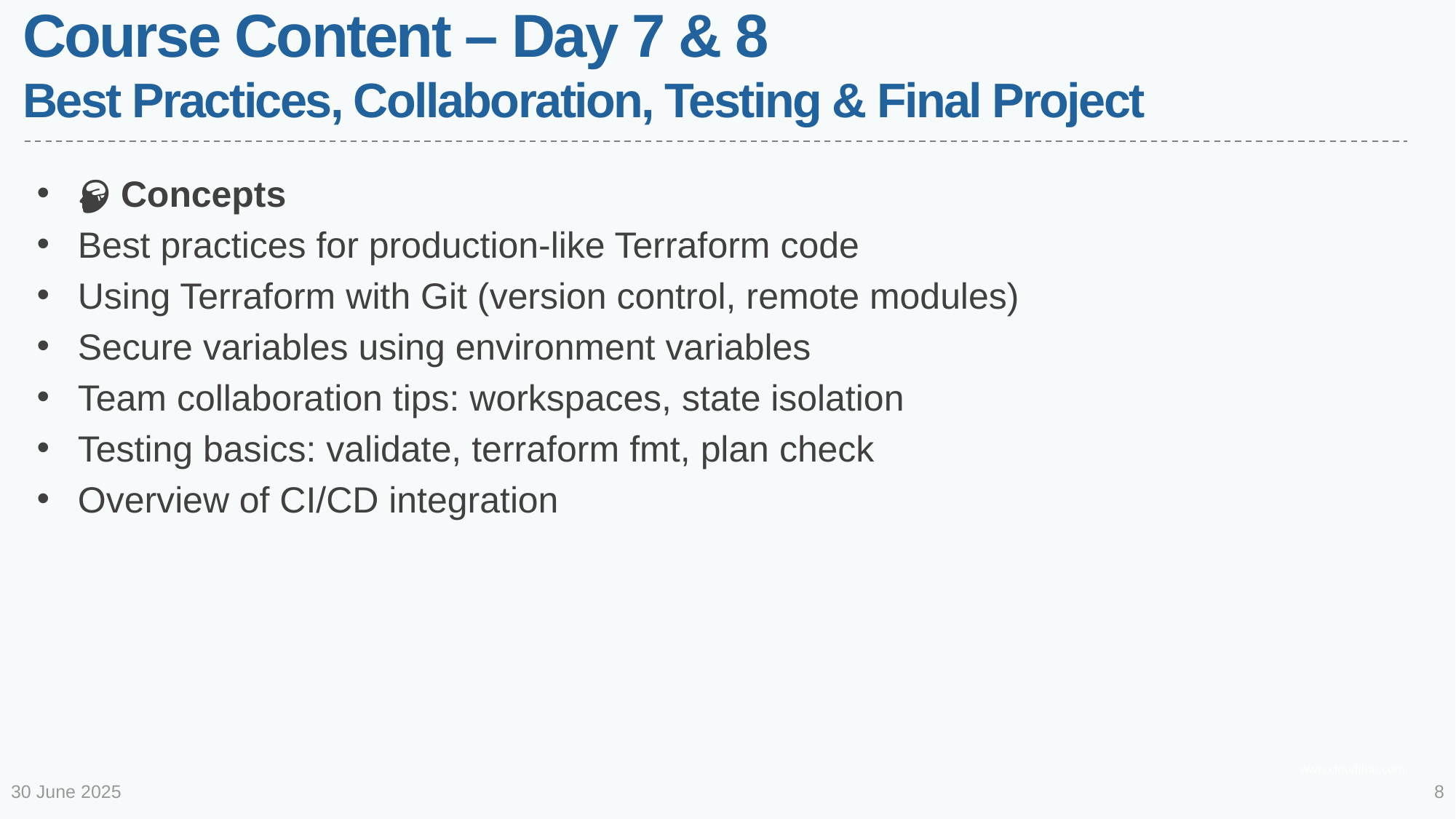

# Course Content – Day 7 & 8 Best Practices, Collaboration, Testing & Final Project
🧠 Concepts
Best practices for production-like Terraform code
Using Terraform with Git (version control, remote modules)
Secure variables using environment variables
Team collaboration tips: workspaces, state isolation
Testing basics: validate, terraform fmt, plan check
Overview of CI/CD integration

30 June 2025
8